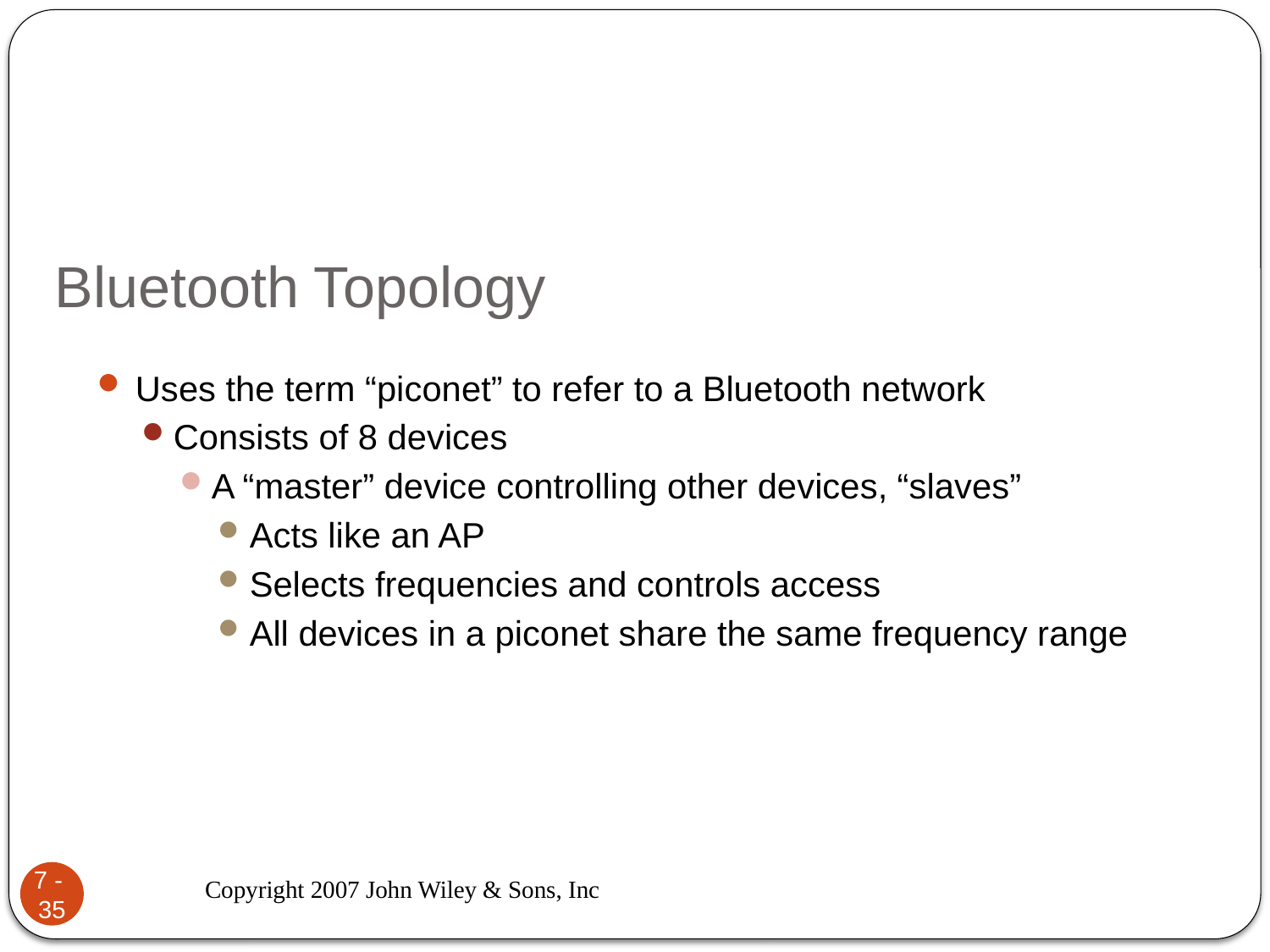

# Bluetooth Topology
Uses the term “piconet” to refer to a Bluetooth network
Consists of 8 devices
A “master” device controlling other devices, “slaves”
Acts like an AP
Selects frequencies and controls access
All devices in a piconet share the same frequency range
Copyright 2007 John Wiley & Sons, Inc
7 - 35